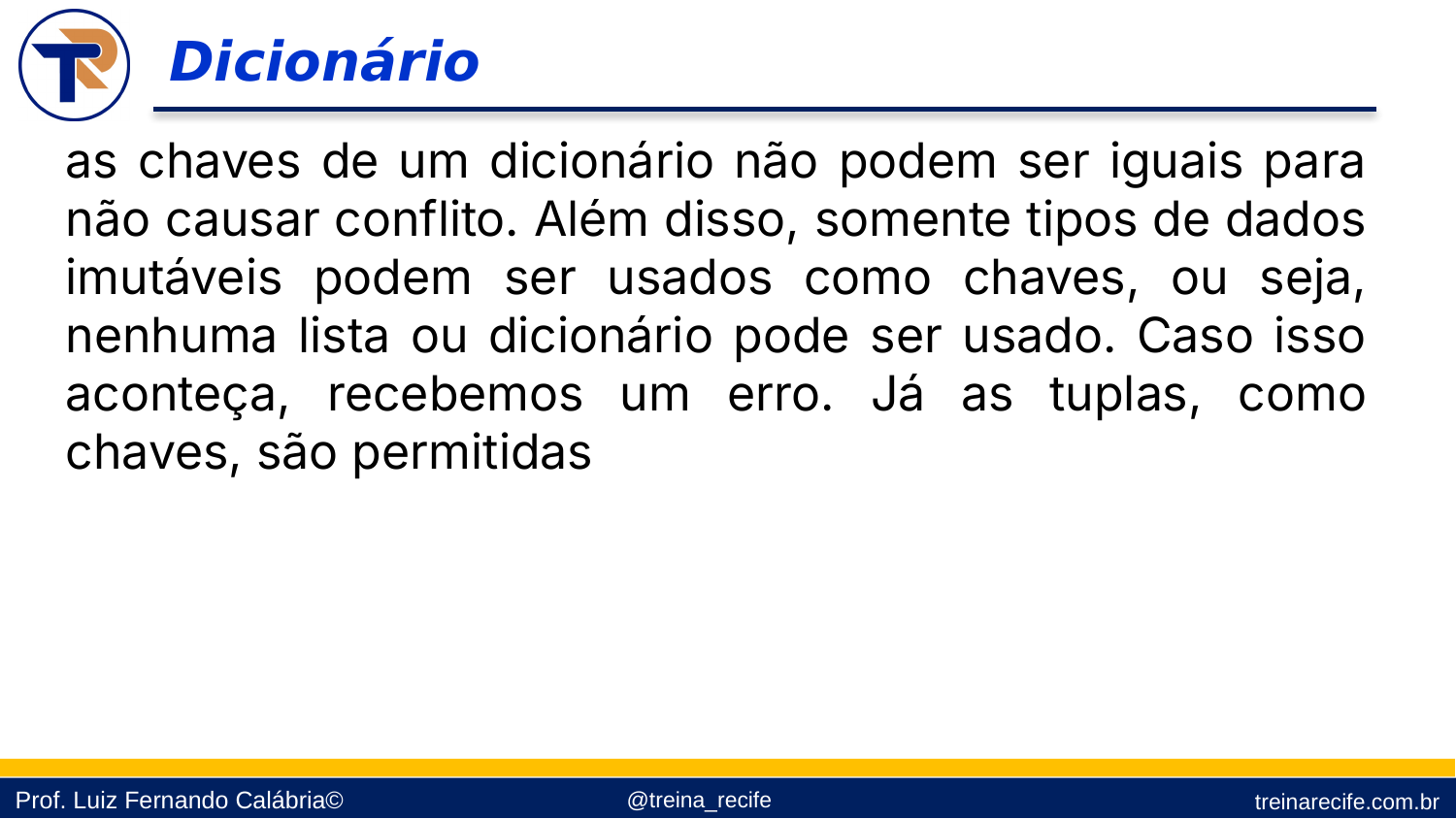

Dicionário
as chaves de um dicionário não podem ser iguais para não causar conflito. Além disso, somente tipos de dados imutáveis podem ser usados como chaves, ou seja, nenhuma lista ou dicionário pode ser usado. Caso isso aconteça, recebemos um erro. Já as tuplas, como chaves, são permitidas